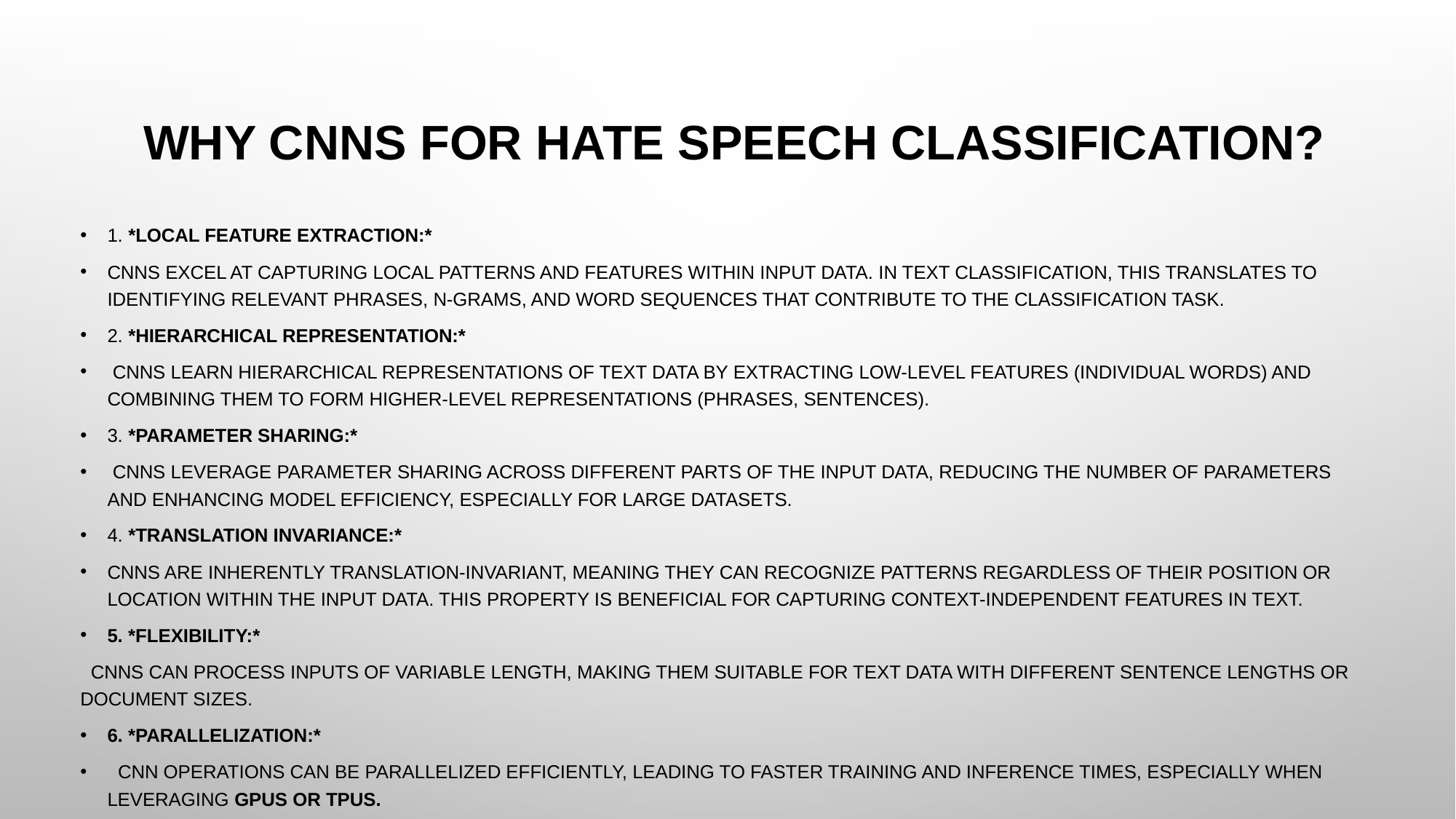

# Why CNNs for HATE SPEECH Classification?
1. *Local Feature Extraction:*
CNNs excel at capturing local patterns and features within input data. In text classification, this translates to identifying relevant phrases, n-grams, and word sequences that contribute to the classification task.
2. *Hierarchical Representation:*
 CNNs learn hierarchical representations of text data by extracting low-level features (individual words) and combining them to form higher-level representations (phrases, sentences).
3. *Parameter Sharing:*
 CNNs leverage parameter sharing across different parts of the input data, reducing the number of parameters and enhancing model efficiency, especially for large datasets.
4. *Translation Invariance:*
CNNs are inherently translation-invariant, meaning they can recognize patterns regardless of their position or location within the input data. This property is beneficial for capturing context-independent features in text.
5. *Flexibility:*
  CNNs can process inputs of variable length, making them suitable for text data with different sentence lengths or document sizes.
6. *Parallelization:*
  CNN operations can be parallelized efficiently, leading to faster training and inference times, especially when leveraging GPUs or TPUs.